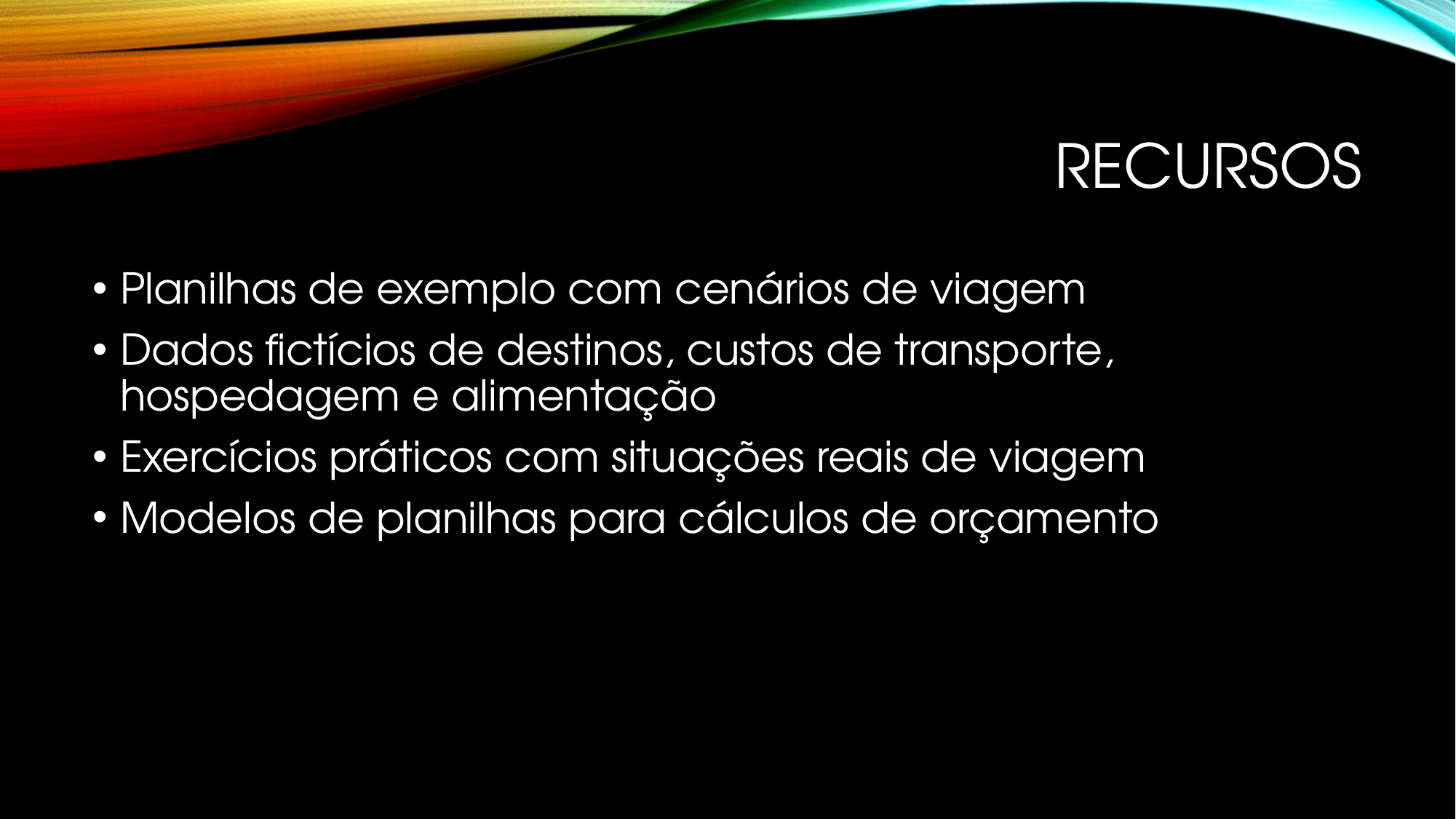

# Recursos
Planilhas de exemplo com cenários de viagem
Dados fictícios de destinos, custos de transporte, hospedagem e alimentação
Exercícios práticos com situações reais de viagem
Modelos de planilhas para cálculos de orçamento